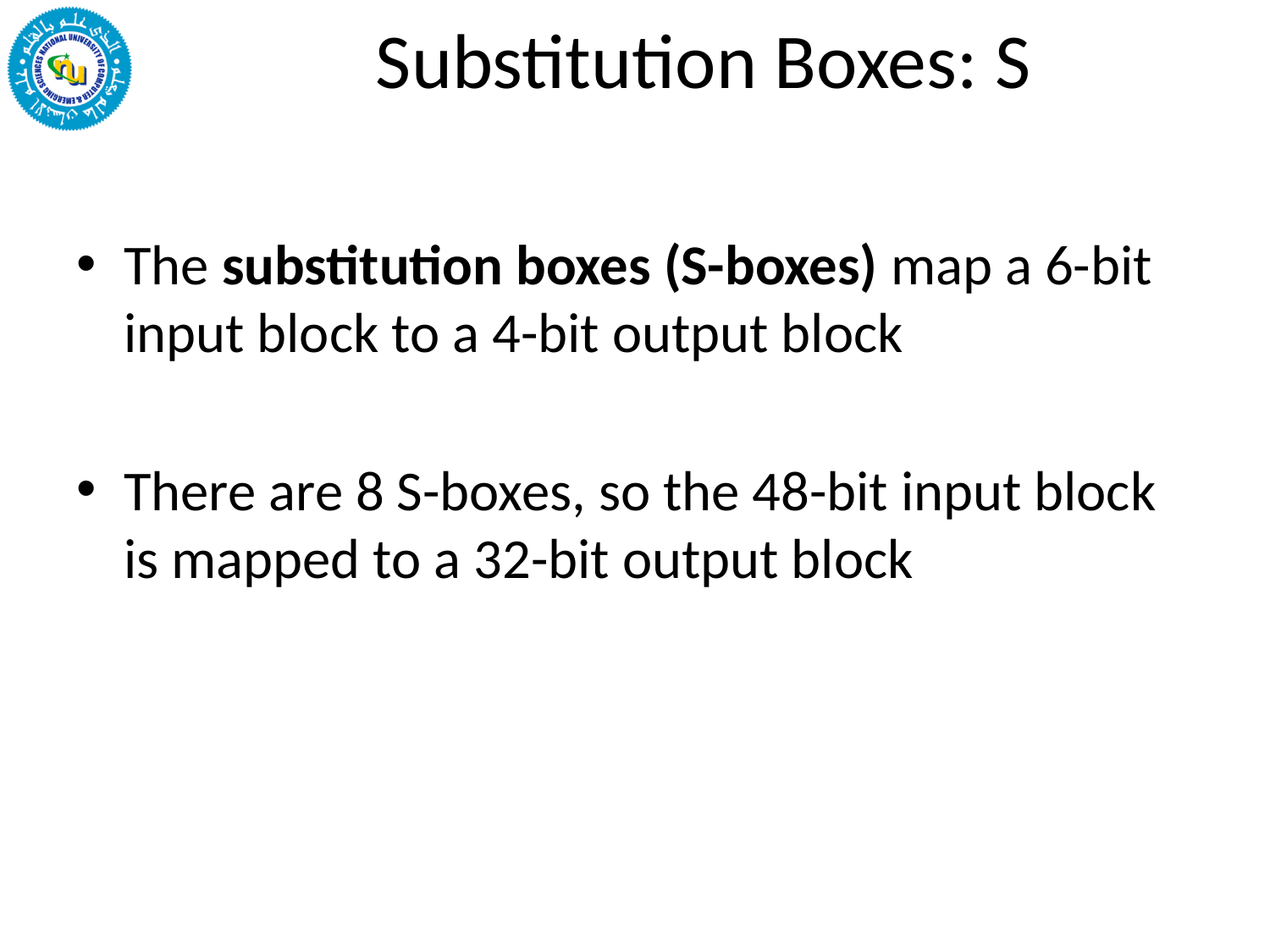

# Substitution Boxes: S
The substitution boxes (S-boxes) map a 6-bit input block to a 4-bit output block

There are 8 S-boxes, so the 48-bit input block is mapped to a 32-bit output block